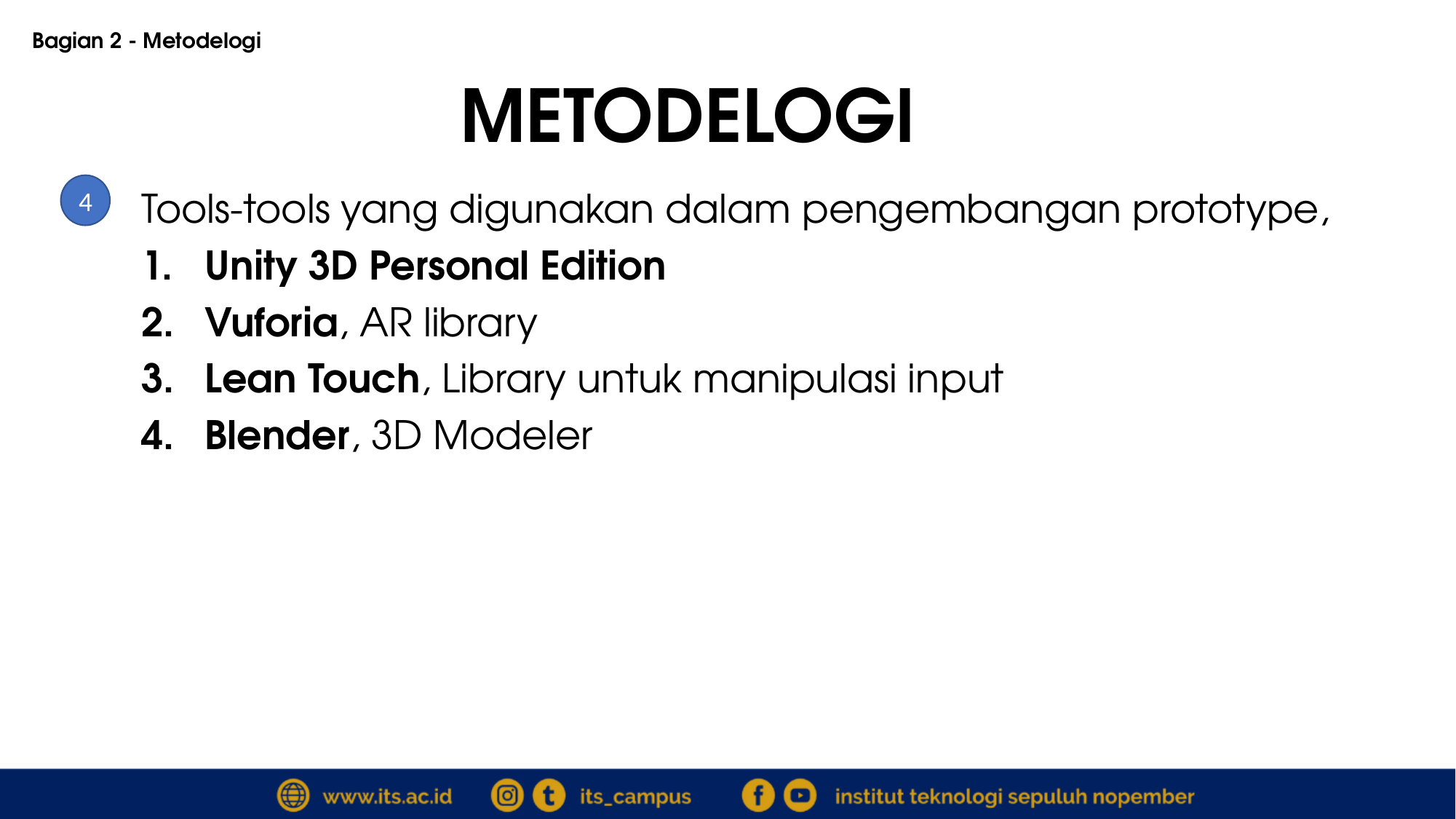

Bagian 2 - Metodelogi
METODELOGI
4
Tools-tools yang digunakan dalam pengembangan prototype,
Unity 3D Personal Edition
Vuforia, AR library
Lean Touch, Library untuk manipulasi input
Blender, 3D Modeler

11